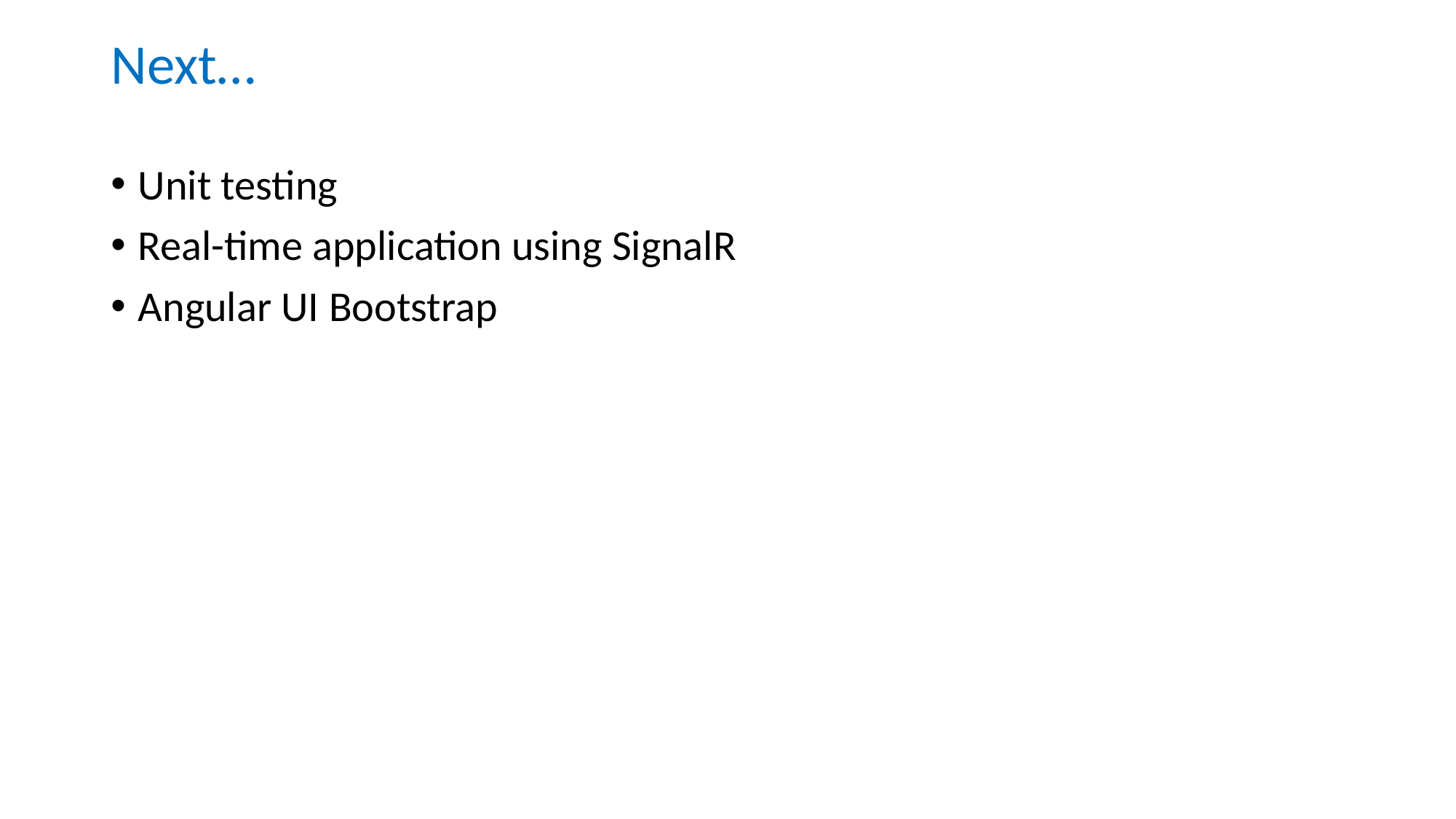

# Next…
Unit testing
Real-time application using SignalR
Angular UI Bootstrap